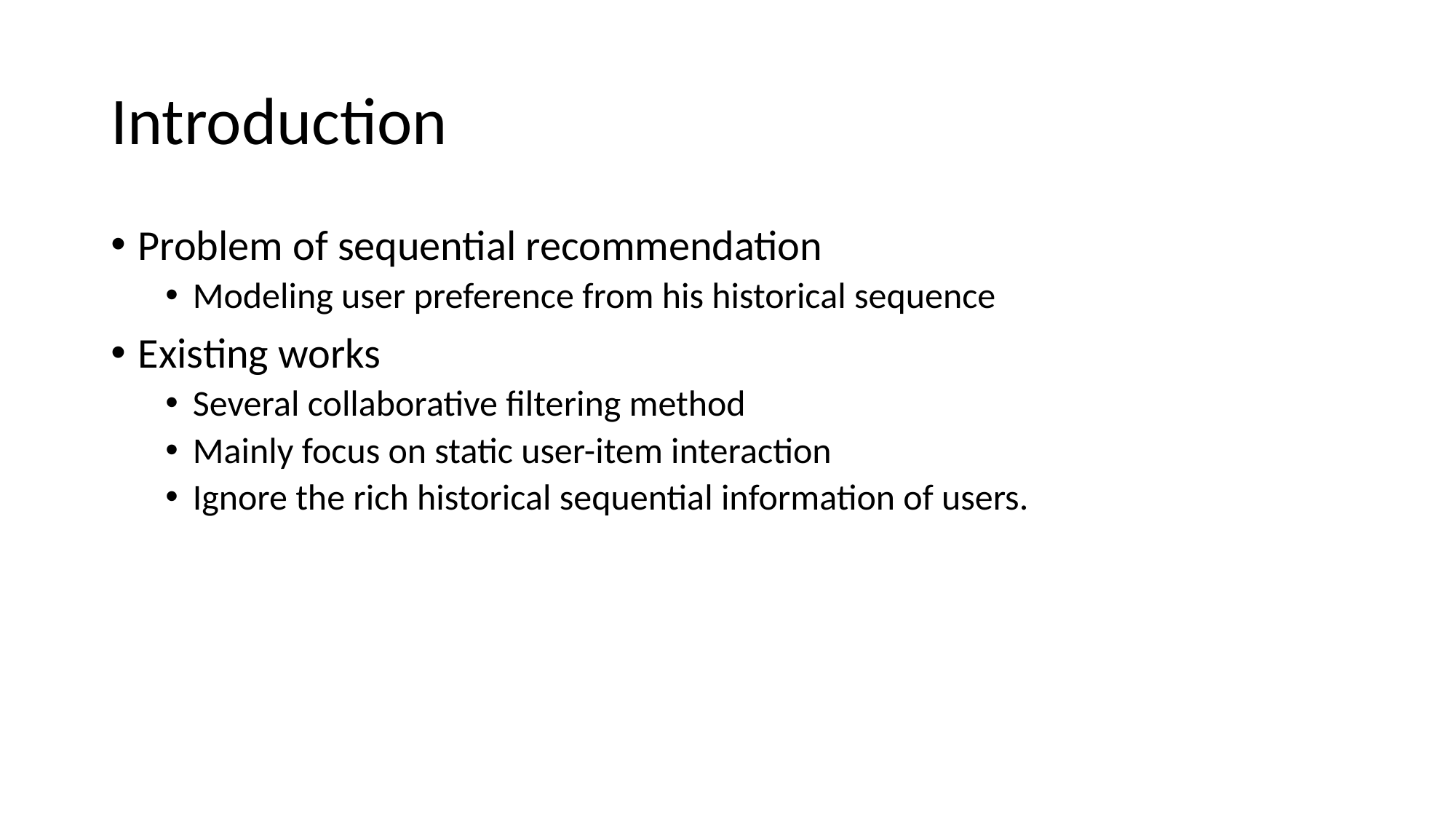

# Introduction
Problem of sequential recommendation
Modeling user preference from his historical sequence
Existing works
Several collaborative filtering method
Mainly focus on static user-item interaction
Ignore the rich historical sequential information of users.